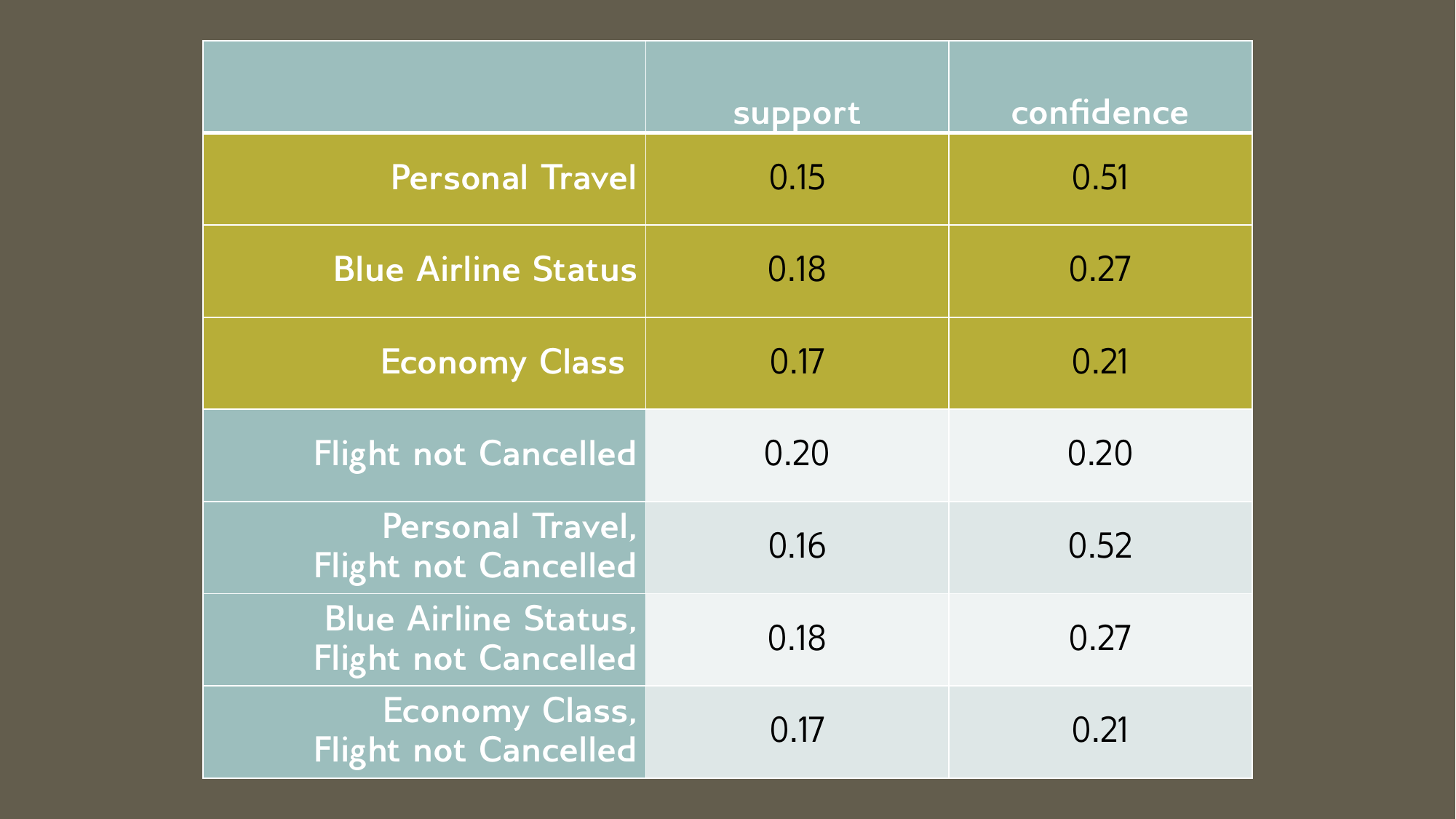

|  | support | confidence |
| --- | --- | --- |
| Personal Travel | 0.15 | 0.51 |
| Blue Airline Status | 0.18 | 0.27 |
| Economy Class | 0.17 | 0.21 |
| Flight not Cancelled | 0.20 | 0.20 |
| Personal Travel, Flight not Cancelled | 0.16 | 0.52 |
| Blue Airline Status, Flight not Cancelled | 0.18 | 0.27 |
| Economy Class, Flight not Cancelled | 0.17 | 0.21 |